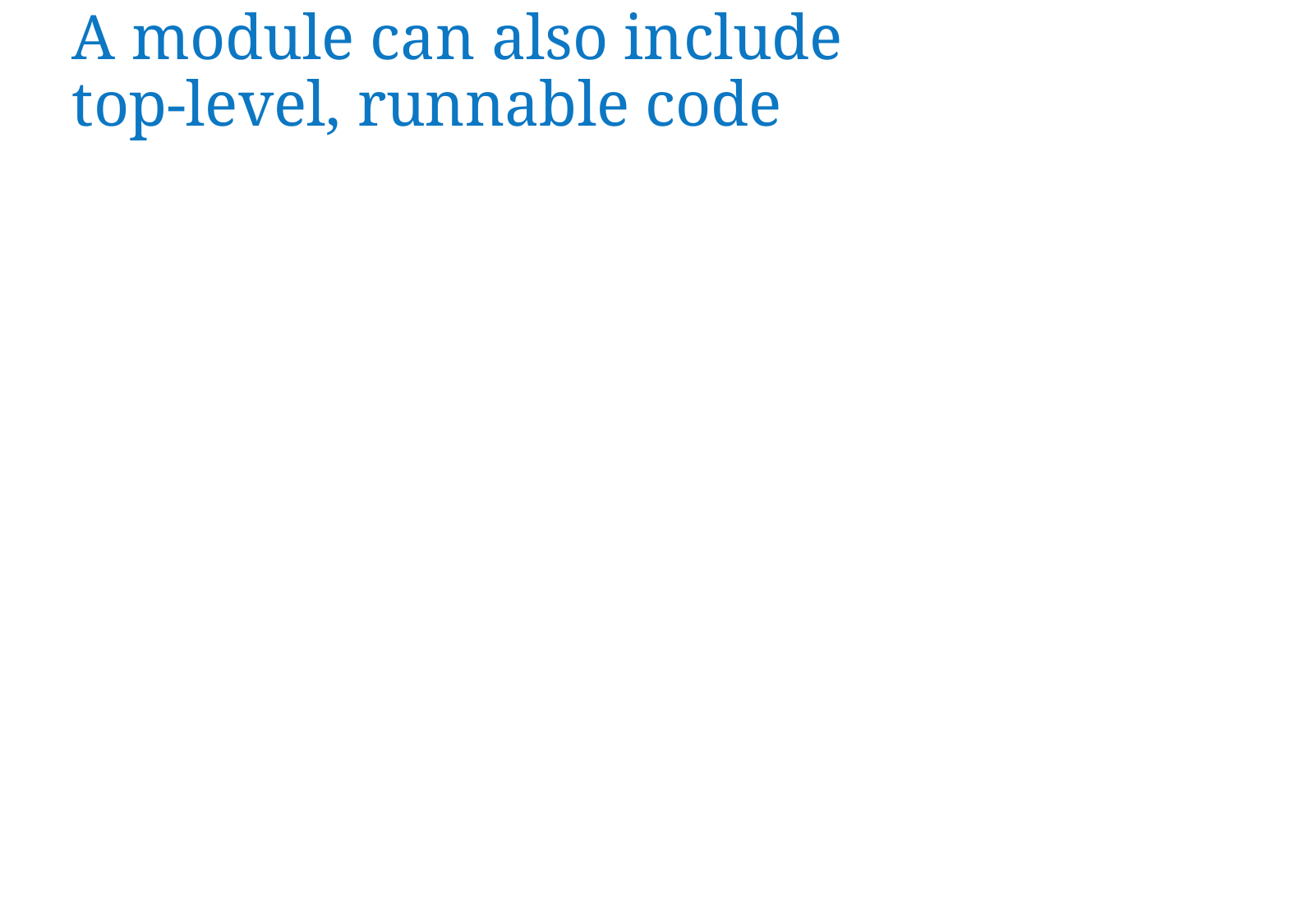

A module can also include
top-level, runnable code